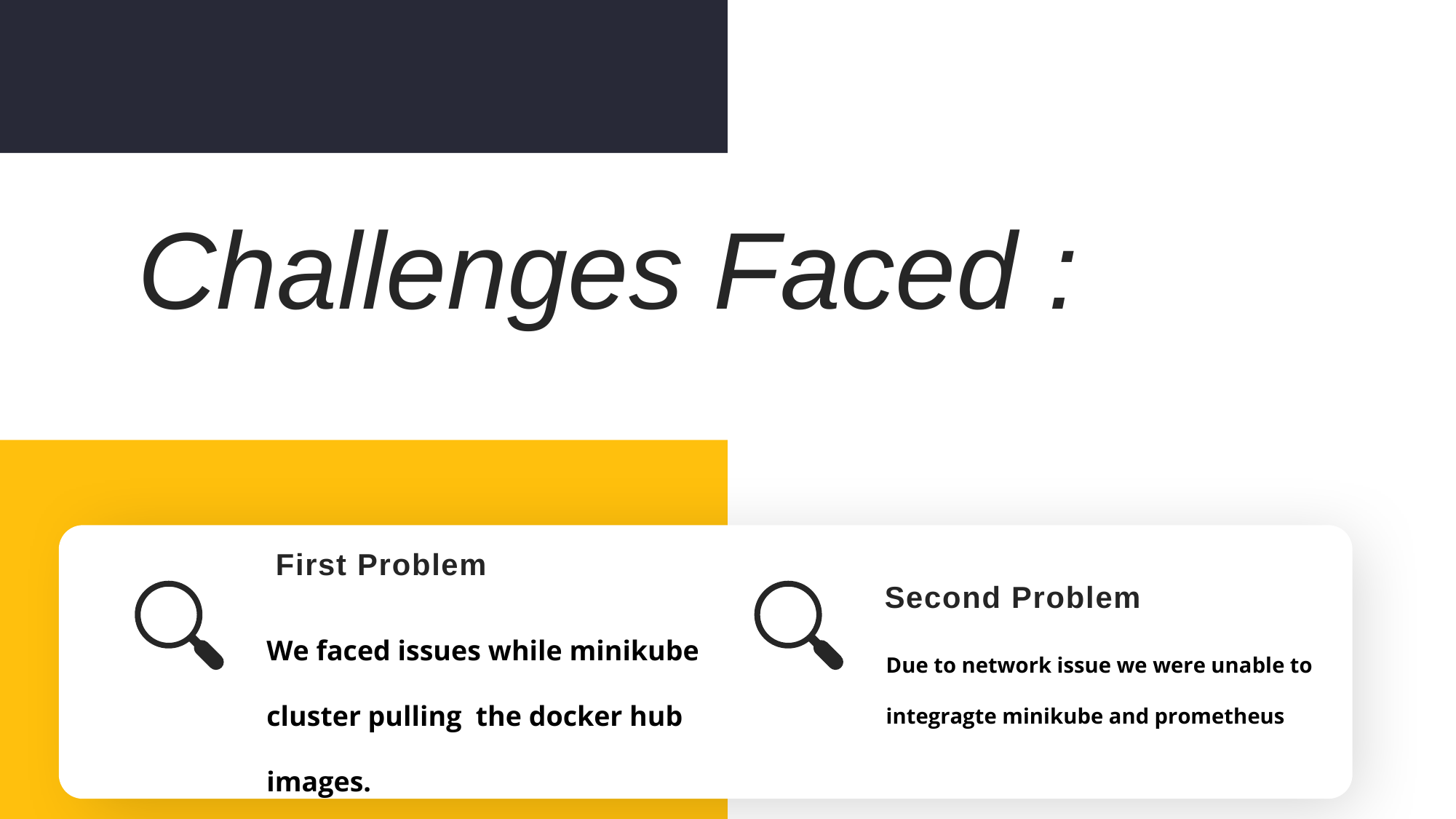

Challenges Faced :

First Problem
Second Problem

We faced issues while minikube cluster pulling  the docker hub images.
Due to network issue we were unable to integragte minikube and prometheus